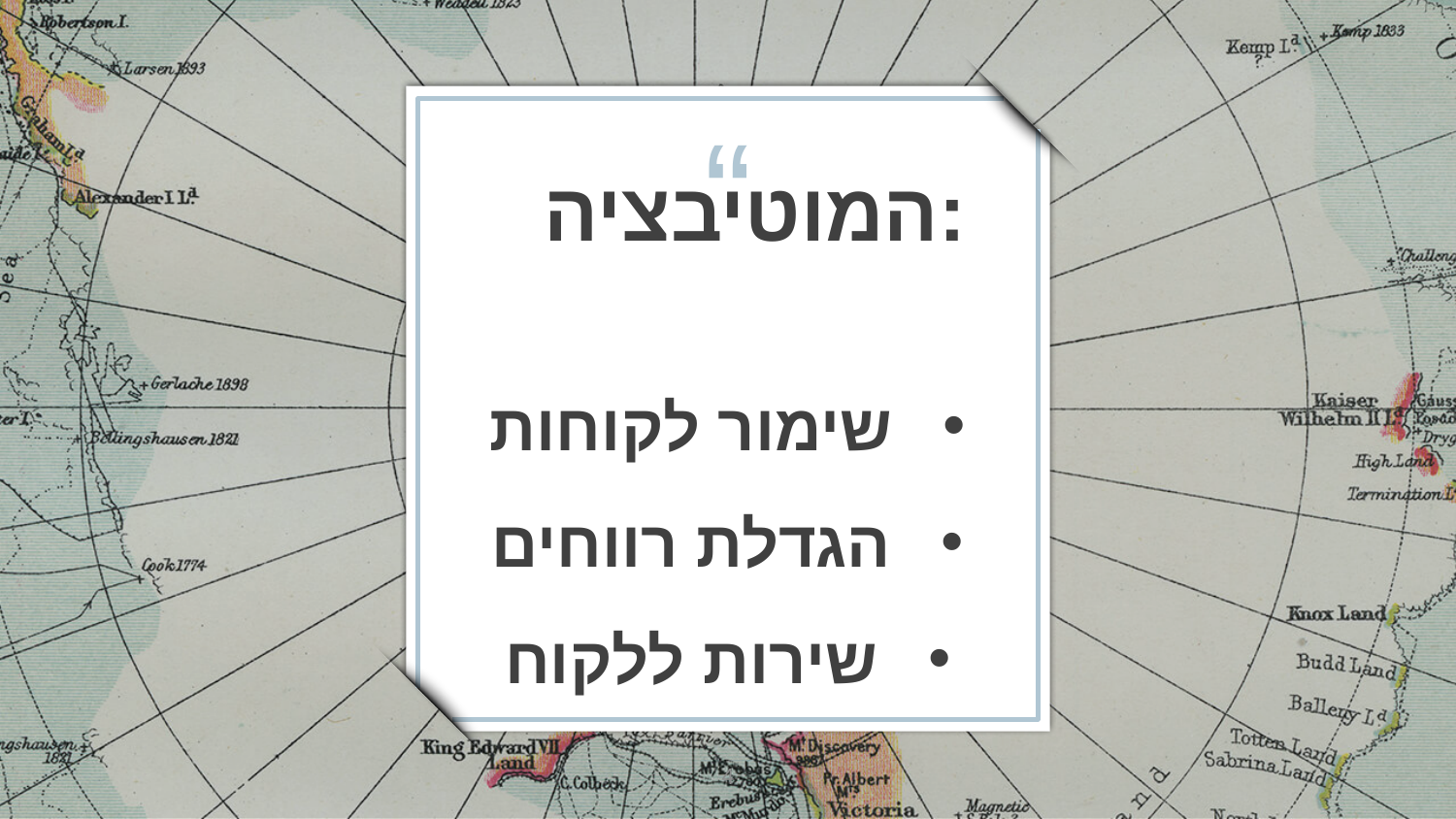

המוטיבציה:

שימור לקוחות
הגדלת רווחים
שירות ללקוח
4